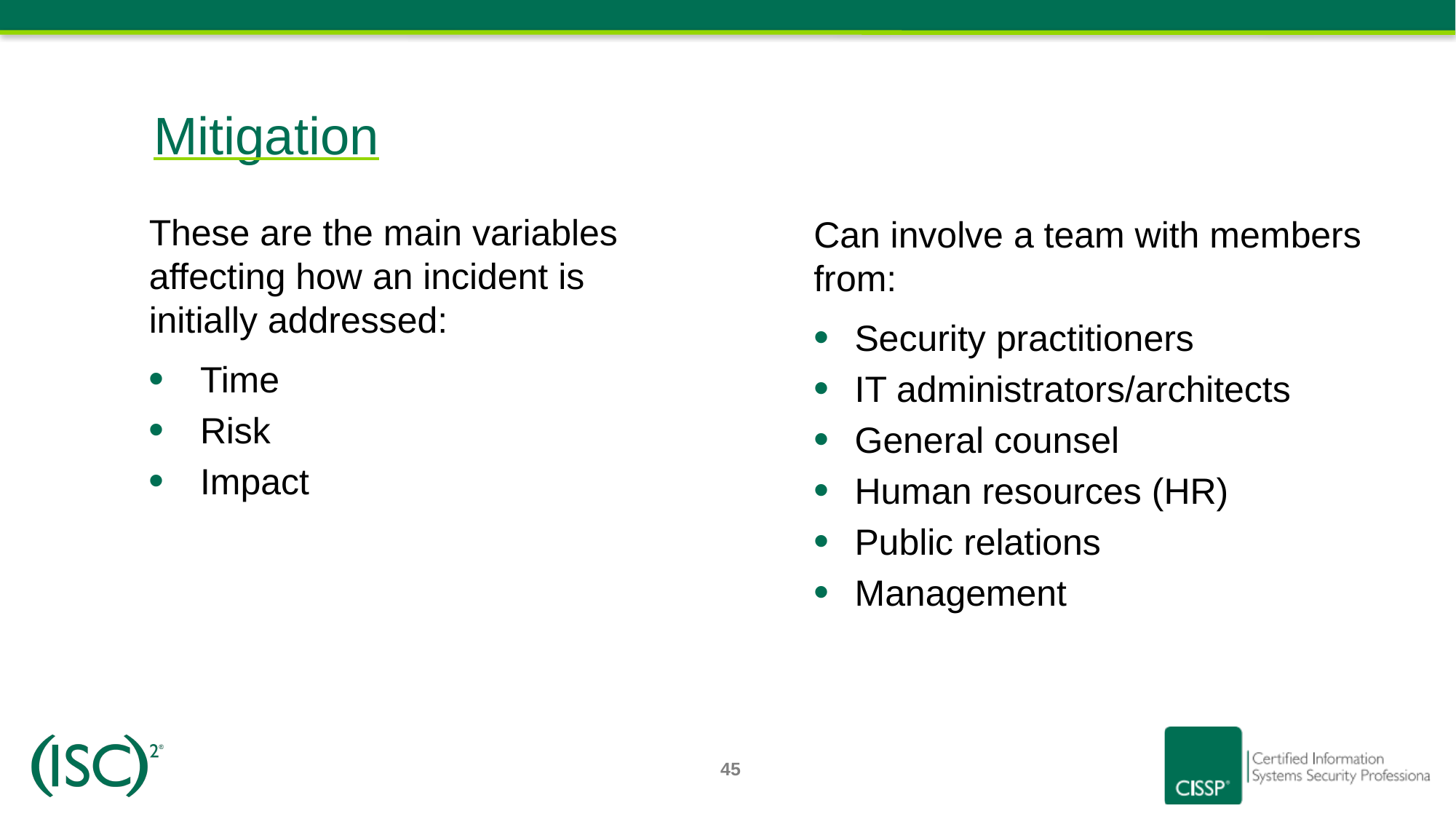

# Mitigation
These are the main variables affecting how an incident is initially addressed:
 Time
 Risk
 Impact
Can involve a team with members from:
Security practitioners
IT administrators/architects
General counsel
Human resources (HR)
Public relations
Management